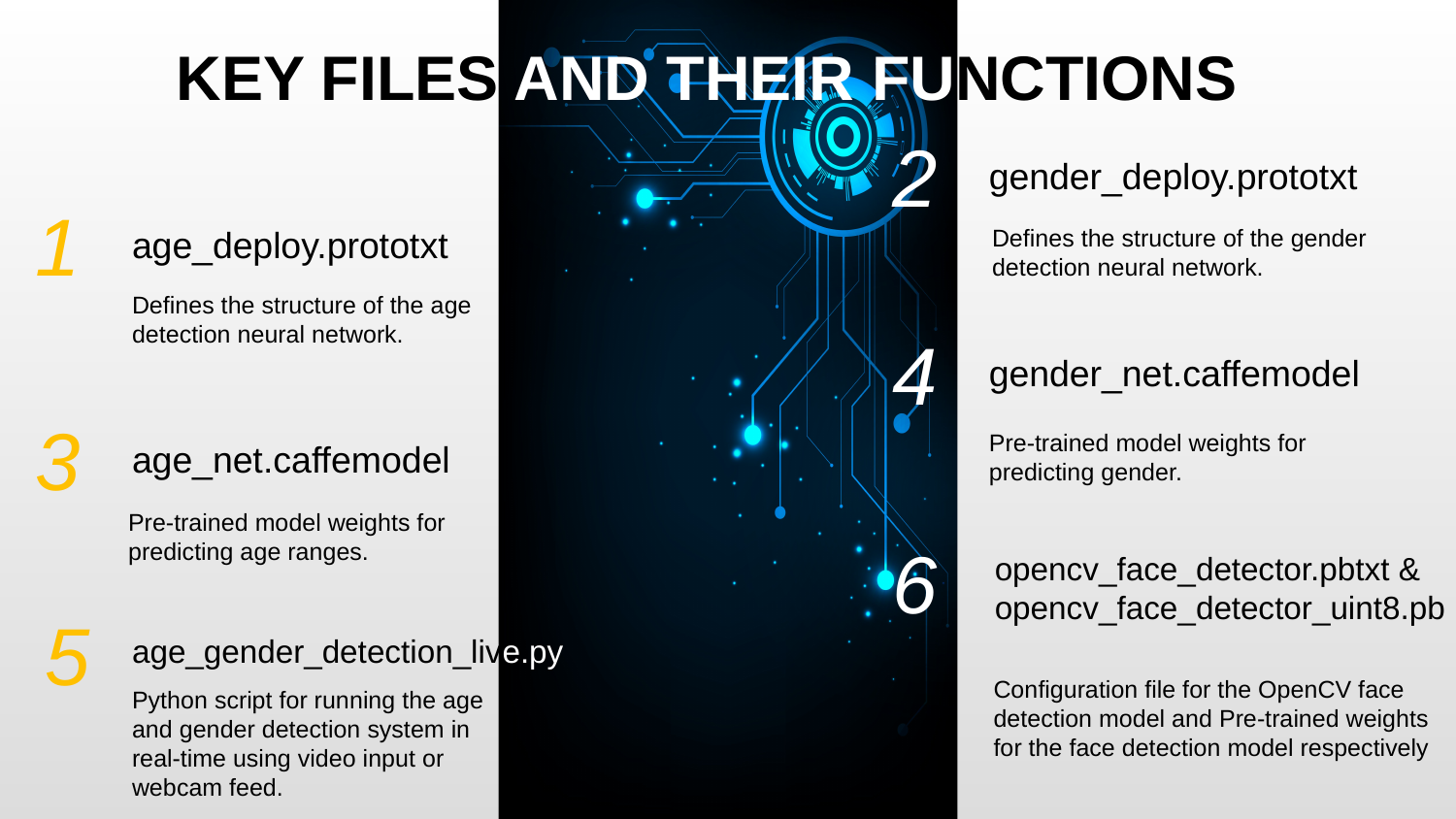

KEY FILES AND THEIR FUNCTIONS
2
gender_deploy.prototxt
1
age_deploy.prototxt
Defines the structure of the gender detection neural network.
Defines the structure of the age detection neural network.
4
gender_net.caffemodel
3
age_net.caffemodel
Pre-trained model weights for predicting gender.
Pre-trained model weights for predicting age ranges.
6
opencv_face_detector.pbtxt &
opencv_face_detector_uint8.pb
5
age_gender_detection_live.py
Configuration file for the OpenCV face detection model and Pre-trained weights for the face detection model respectively
Python script for running the age and gender detection system in real-time using video input or webcam feed.